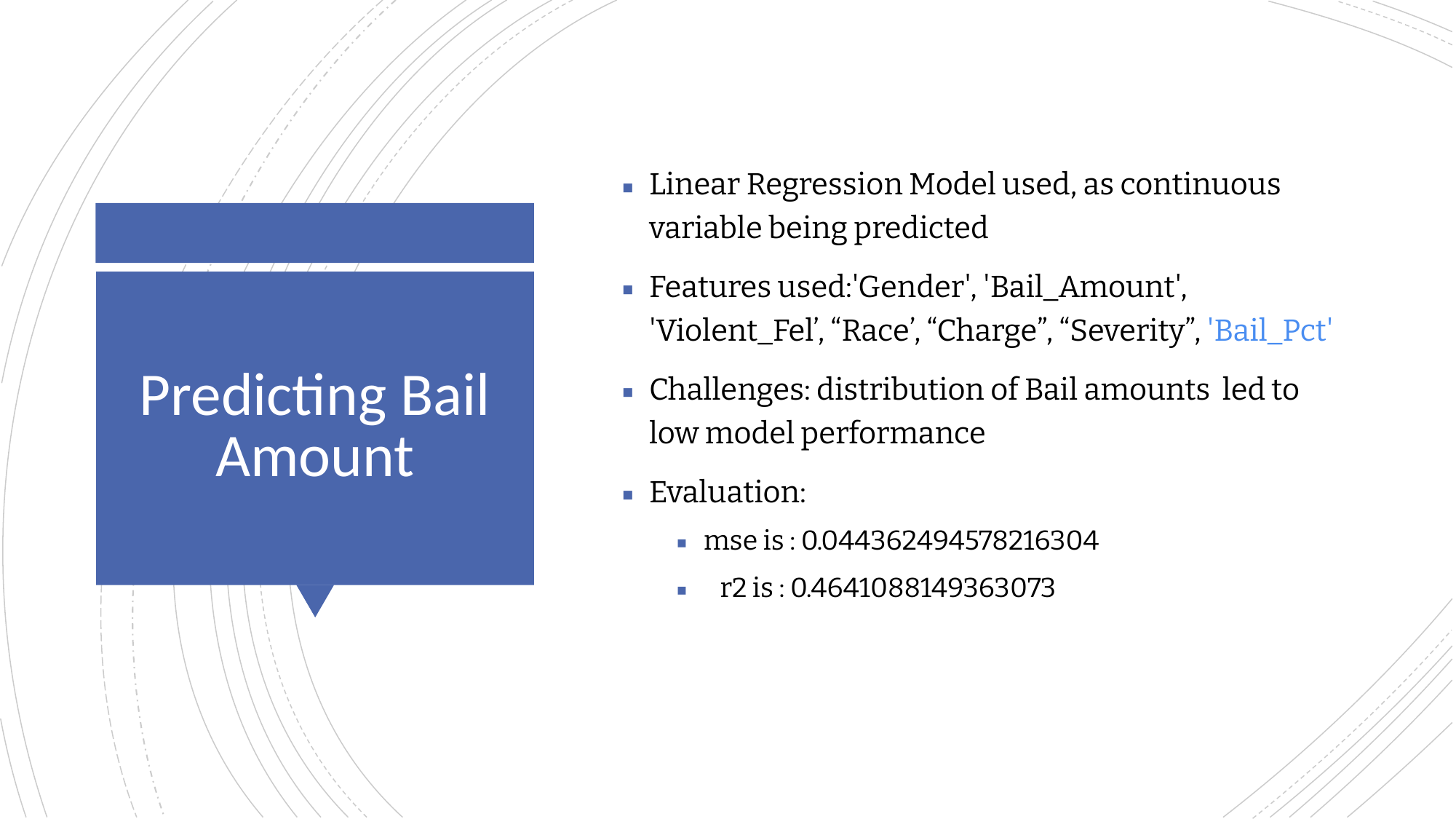

Linear Regression Model used, as continuous variable being predicted
Features used:'Gender', 'Bail_Amount', 'Violent_Fel’, “Race’, “Charge”, “Severity”, 'Bail_Pct'
Challenges: distribution of Bail amounts  led to low model performance
Evaluation:
mse is : 0.044362494578216304
   r2 is : 0.4641088149363073

# Predicting Bail Amount